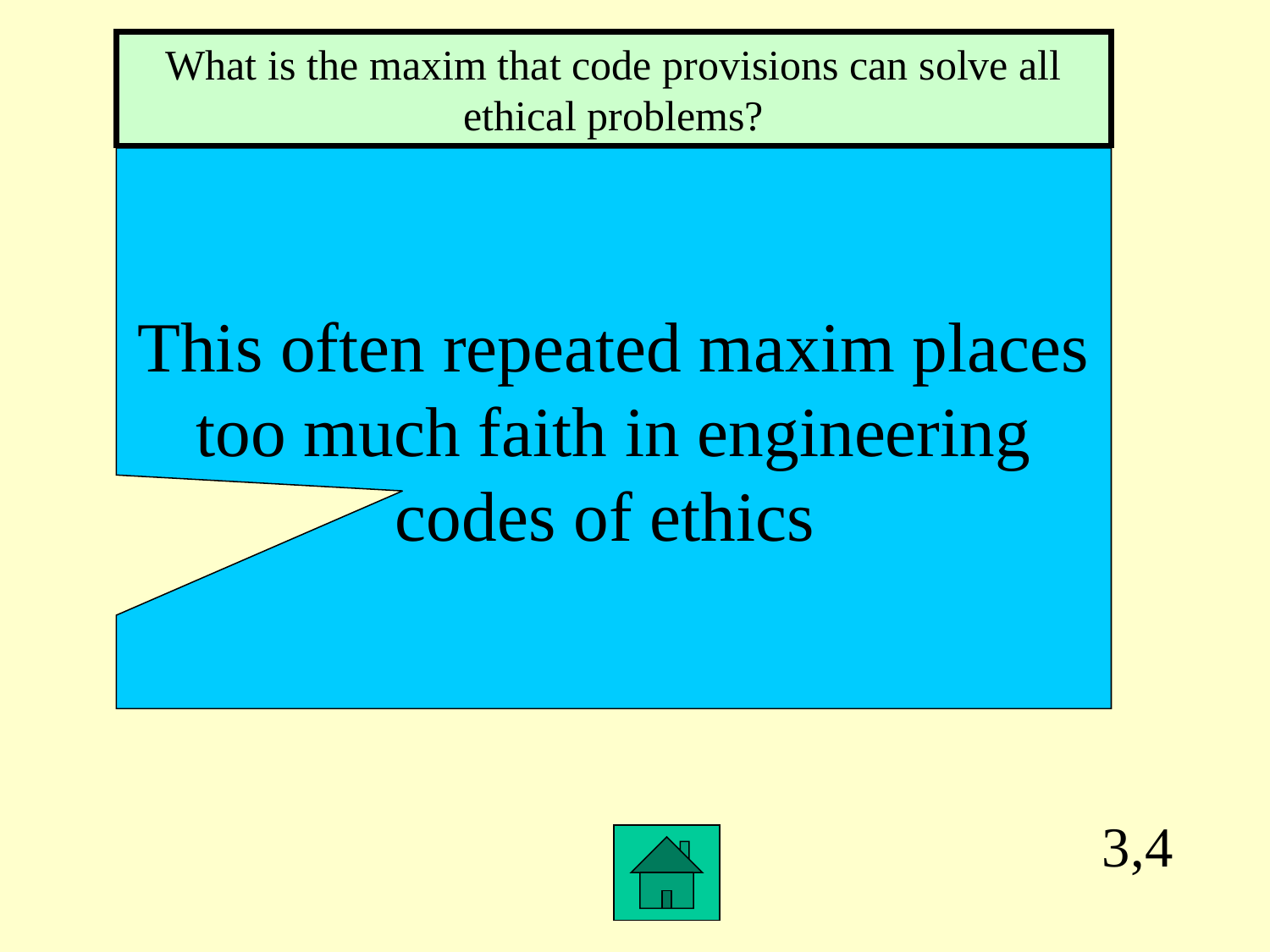

What is the maxim that code provisions can solve all ethical problems?
This often repeated maxim places
too much faith in engineering
codes of ethics
3,4